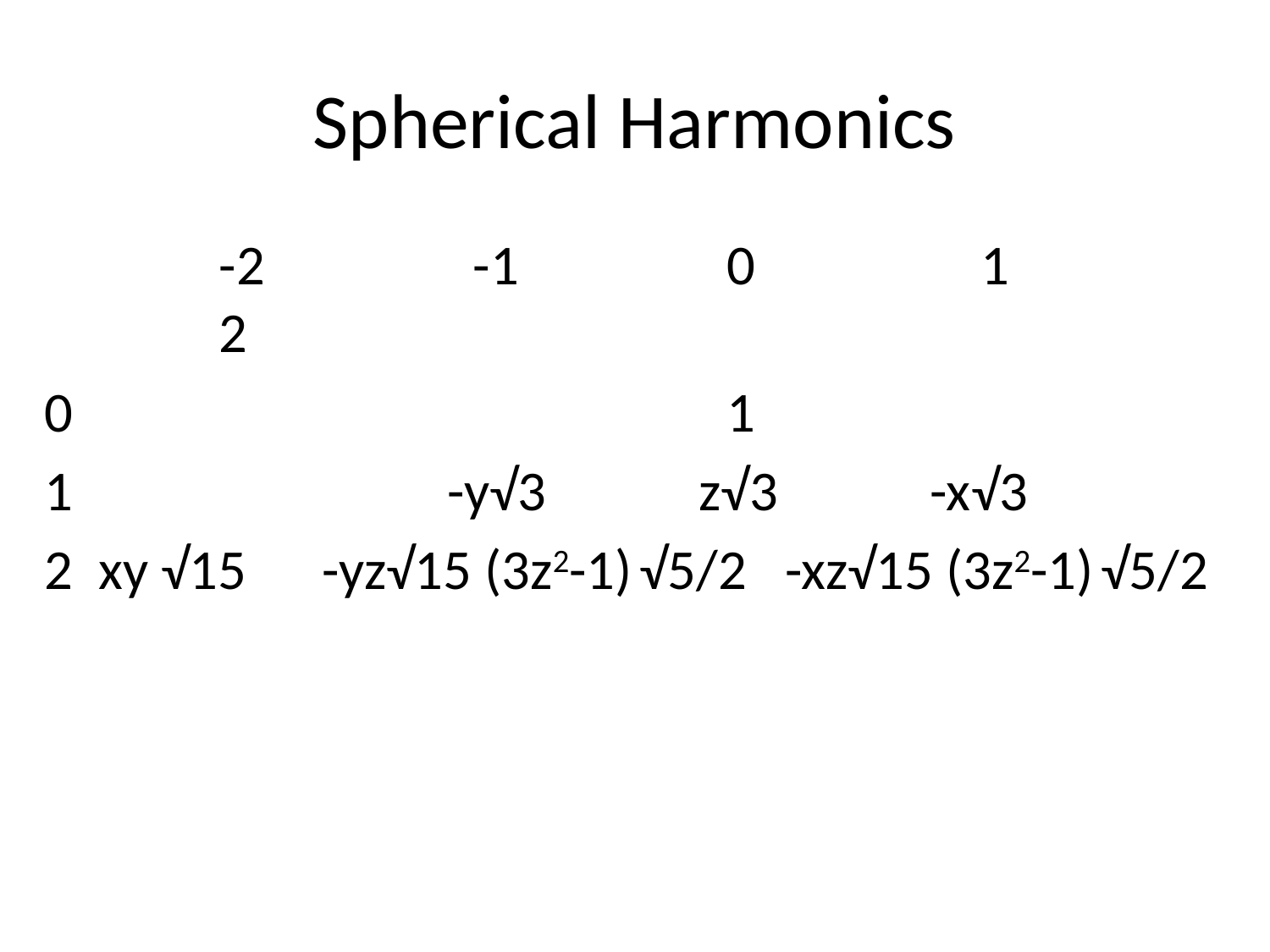

# Spherical Harmonics
 		-2 		-1		0		1		2
0						1
1			        -y√3            z√3            -x√3
2  xy √15      -yz√15 (3z2-1) √5/2   -xz√15 (3z2-1) √5/2